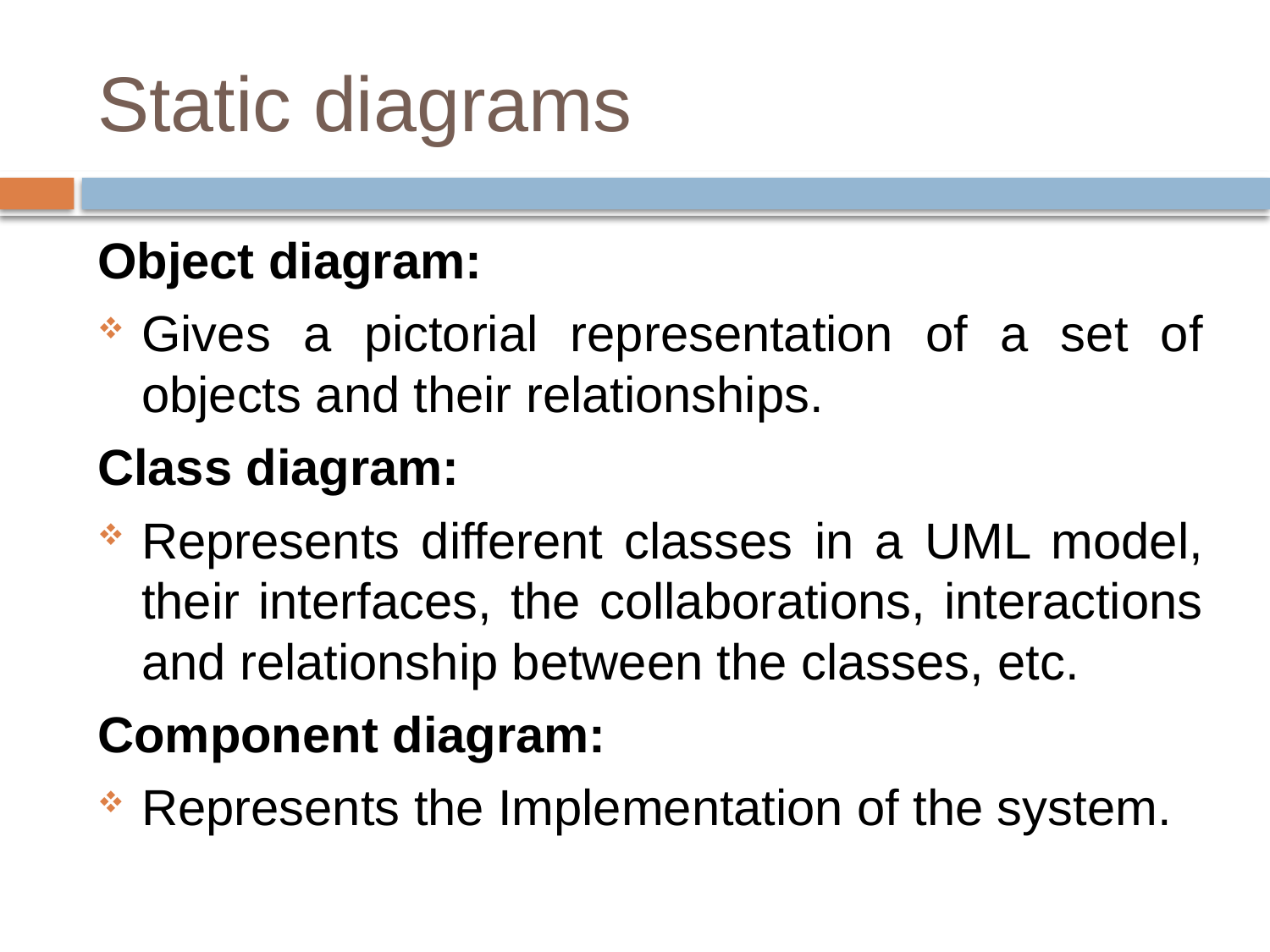

# Static diagrams
Object diagram:
Gives a pictorial representation of a set of objects and their relationships.
Class diagram:
Represents different classes in a UML model, their interfaces, the collaborations, interactions and relationship between the classes, etc.
Component diagram:
Represents the Implementation of the system.